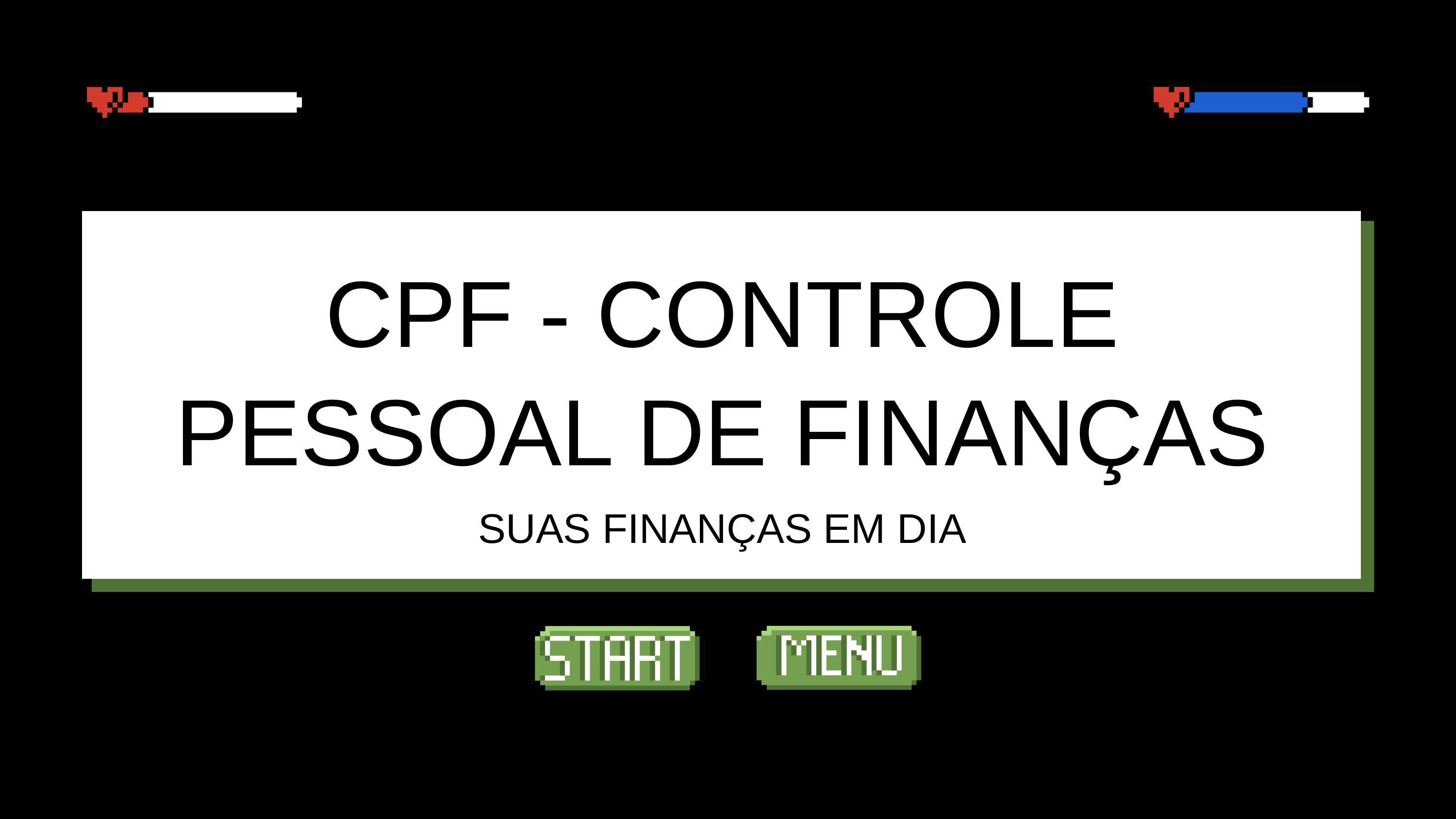

CPF - CONTROLE PESSOAL DE FINANÇAS
SUAS FINANÇAS EM DIA